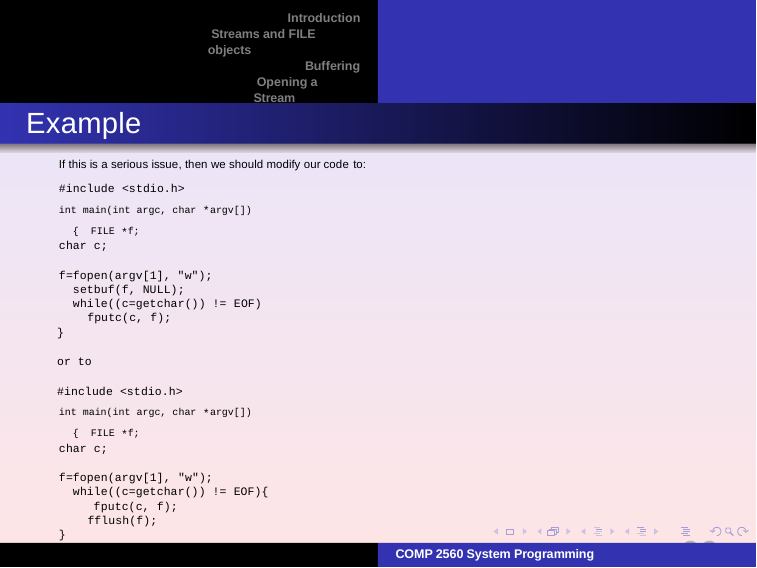

Introduction  Streams and FILE objects
Buffering  Opening a Stream
Reading and writing a stream

Example

If this is a serious issue, then we should modify our code to:
#include <stdio.h>
int main(int argc, char *argv[]){  FILE *f;
char c;

f=fopen(argv[1], "w");  setbuf(f, NULL);  while((c=getchar()) != EOF)
fputc(c, f);
}

or to

#include <stdio.h>
int main(int argc, char *argv[]){  FILE *f;
char c;

f=fopen(argv[1], "w");
while((c=getchar()) != EOF){  fputc(c, f);
fflush(f);
}
}

33

COMP 2560 System Programming